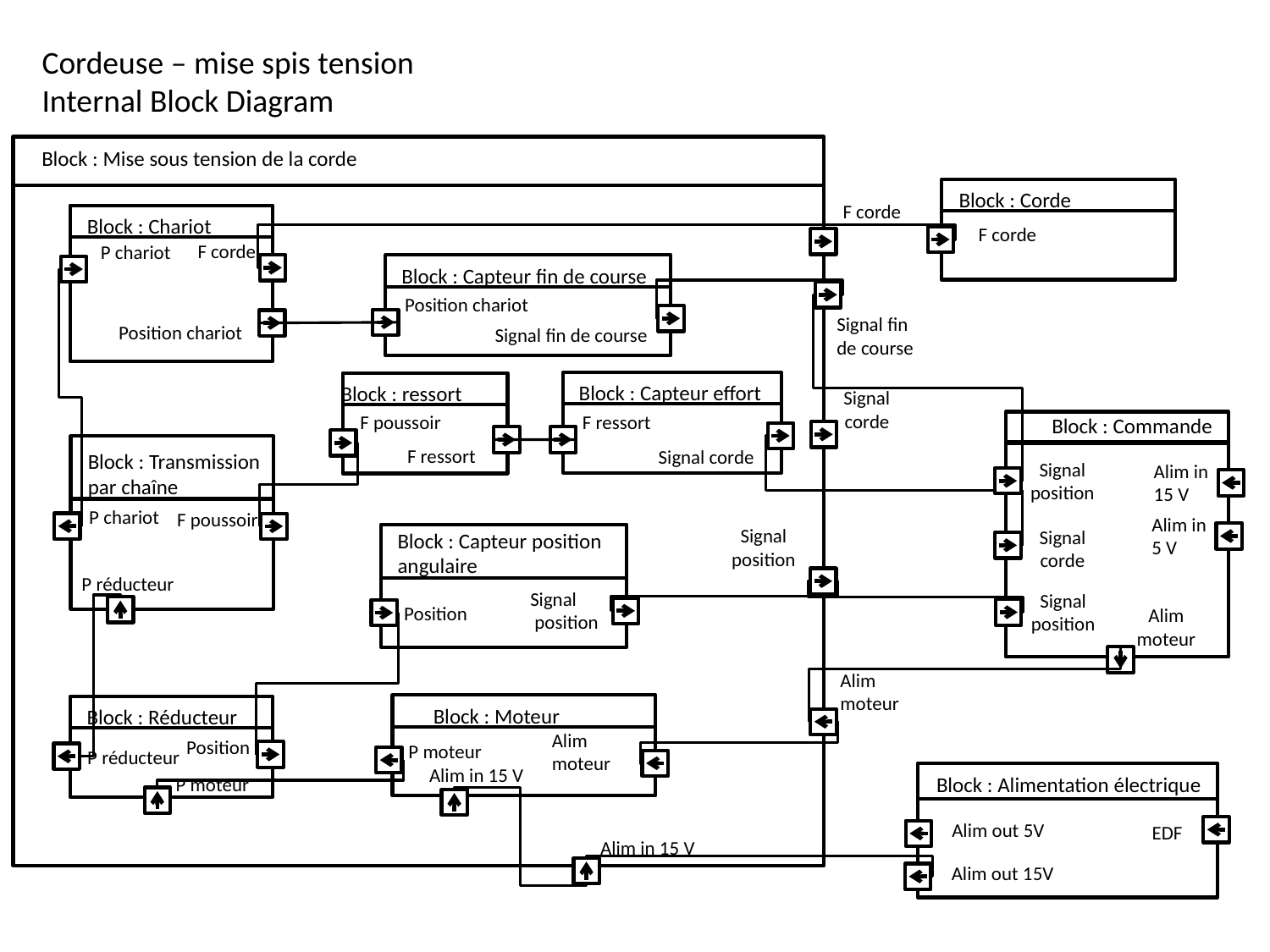

Cordeuse – mise spis tension
Internal Block Diagram

Block : Mise sous tension de la corde

Block : Corde

F corde

Block : Chariot

F corde

F corde
P chariot

Block : Capteur fin de course

Position chariot

Signal fin de course

Signal fin
de course

Position chariot

Block : Capteur effort

F ressort

Signal corde

Block : ressort

F poussoir

F ressort
Signal
corde
Block : Commande

Block : Transmission
par chaîne
P chariot

F poussoir

P réducteur
Signal
position
Alim in
15 V

Alim in
5 V
Signal
position
Signal
corde
Block : Capteur position angulaire

Signal
 position
Signal
position
Position

Alim
moteur

Alim
moteur

Block : Moteur

Alim
moteur
P moteur

Alim in 15 V

Block : Réducteur

P réducteur

P moteur

Position

Block : Alimentation électrique

Alim out 5V
EDF

Alim out 15V

Alim in 15 V